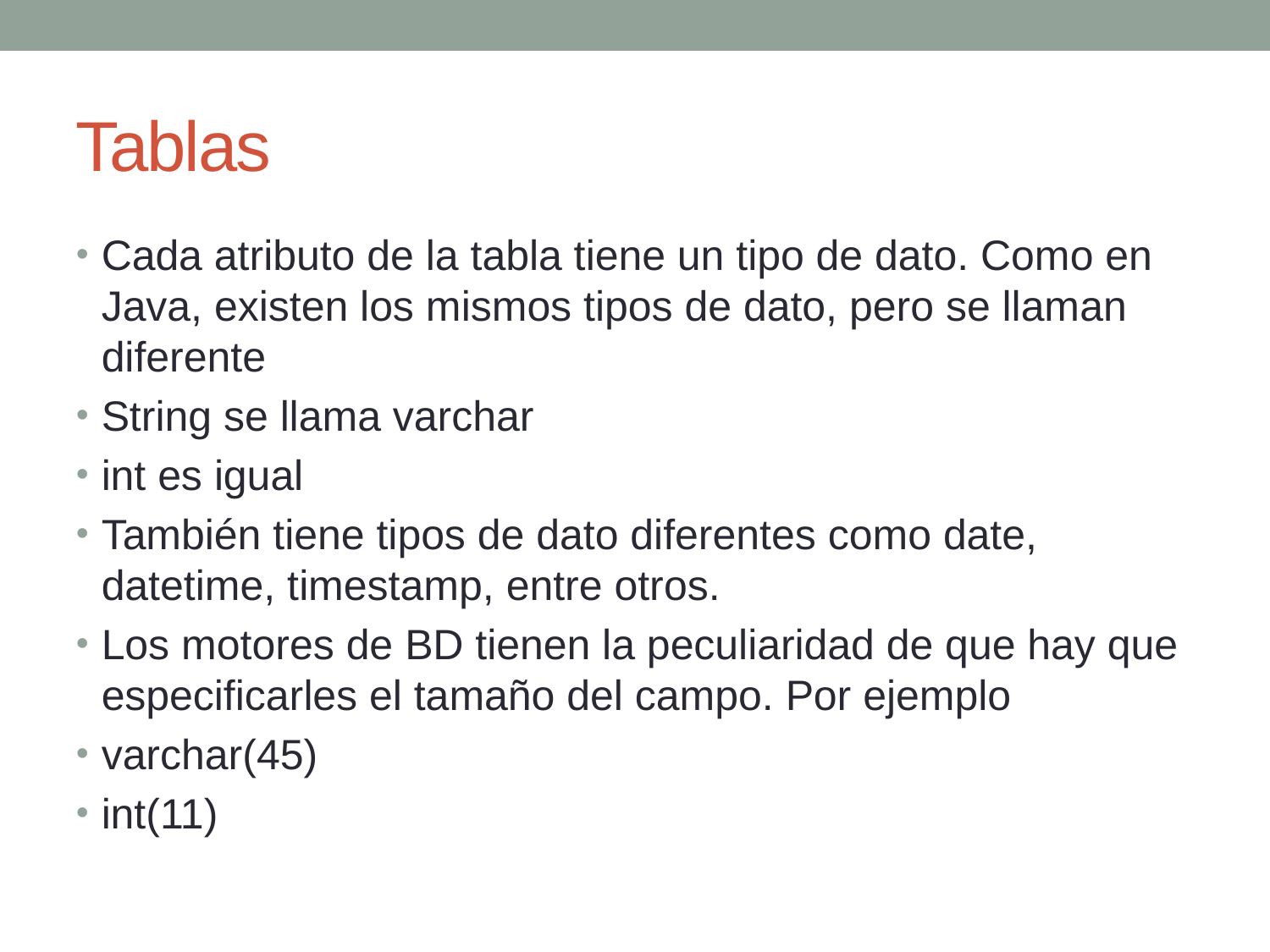

Tablas
Cada atributo de la tabla tiene un tipo de dato. Como en Java, existen los mismos tipos de dato, pero se llaman diferente
String se llama varchar
int es igual
También tiene tipos de dato diferentes como date, datetime, timestamp, entre otros.
Los motores de BD tienen la peculiaridad de que hay que especificarles el tamaño del campo. Por ejemplo
varchar(45)
int(11)